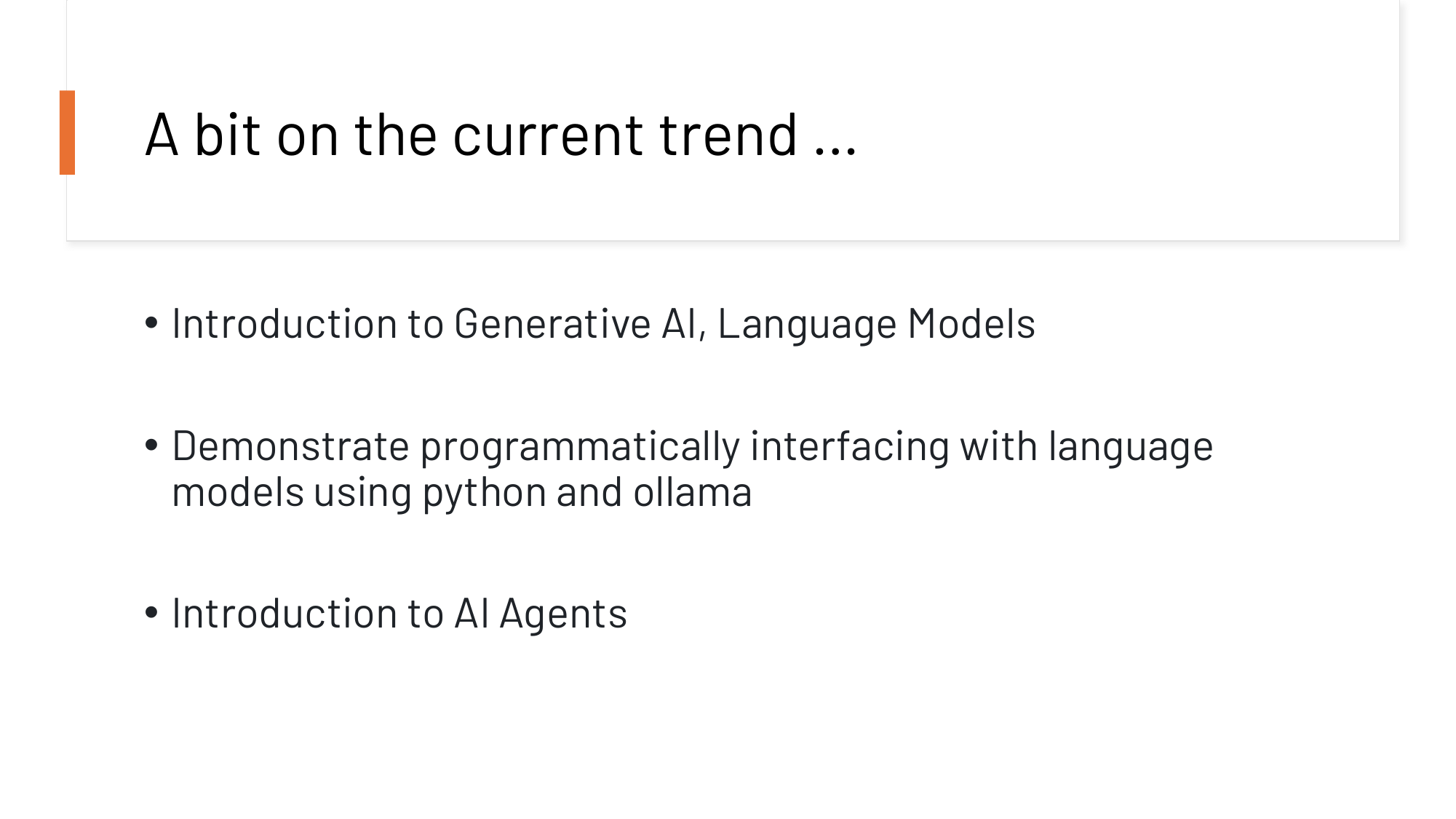

# A bit on the current trend …

Introduction to Generative AI, Language Models

Demonstrate programmatically interfacing with language models using python and ollama

Introduction to AI Agents